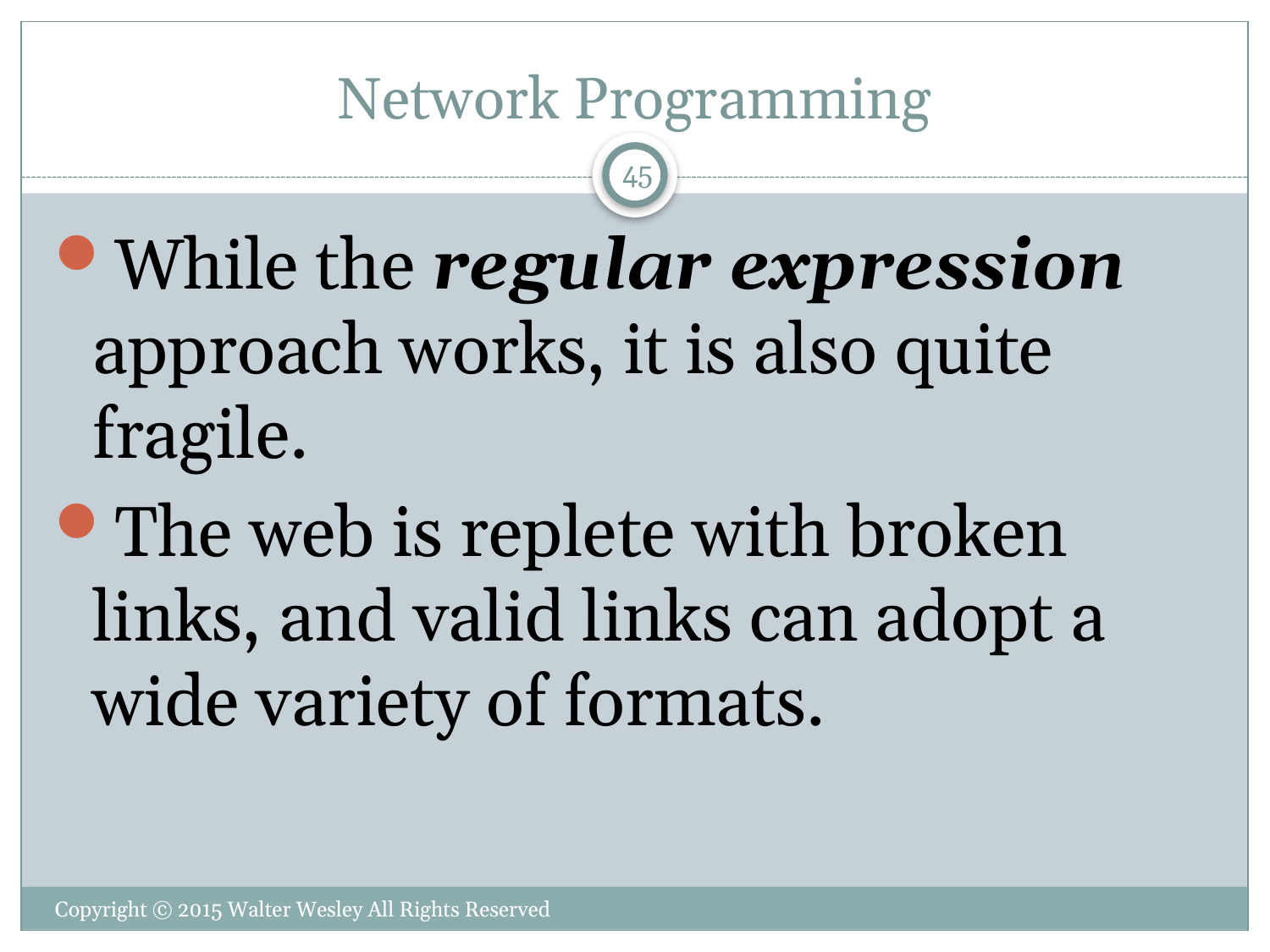

# Network Programming
45
While the regular expression approach works, it is also quite fragile.
The web is replete with broken links, and valid links can adopt a wide variety of formats.

Copyright © 2015 Walter Wesley All Rights Reserved